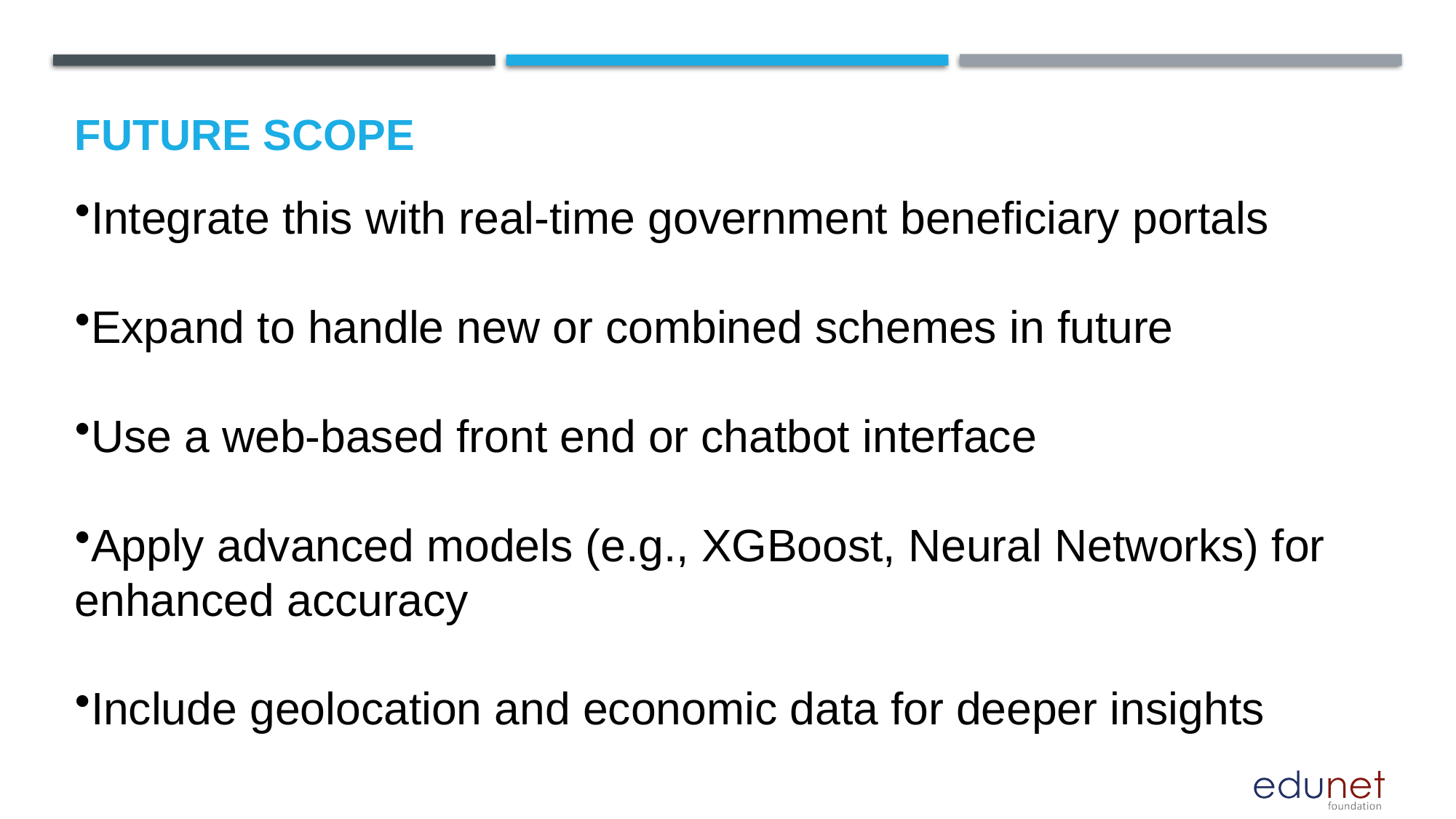

Future scope
Integrate this with real-time government beneficiary portals

Expand to handle new or combined schemes in future

Use a web-based front end or chatbot interface

Apply advanced models (e.g., XGBoost, Neural Networks) for enhanced accuracy

Include geolocation and economic data for deeper insights